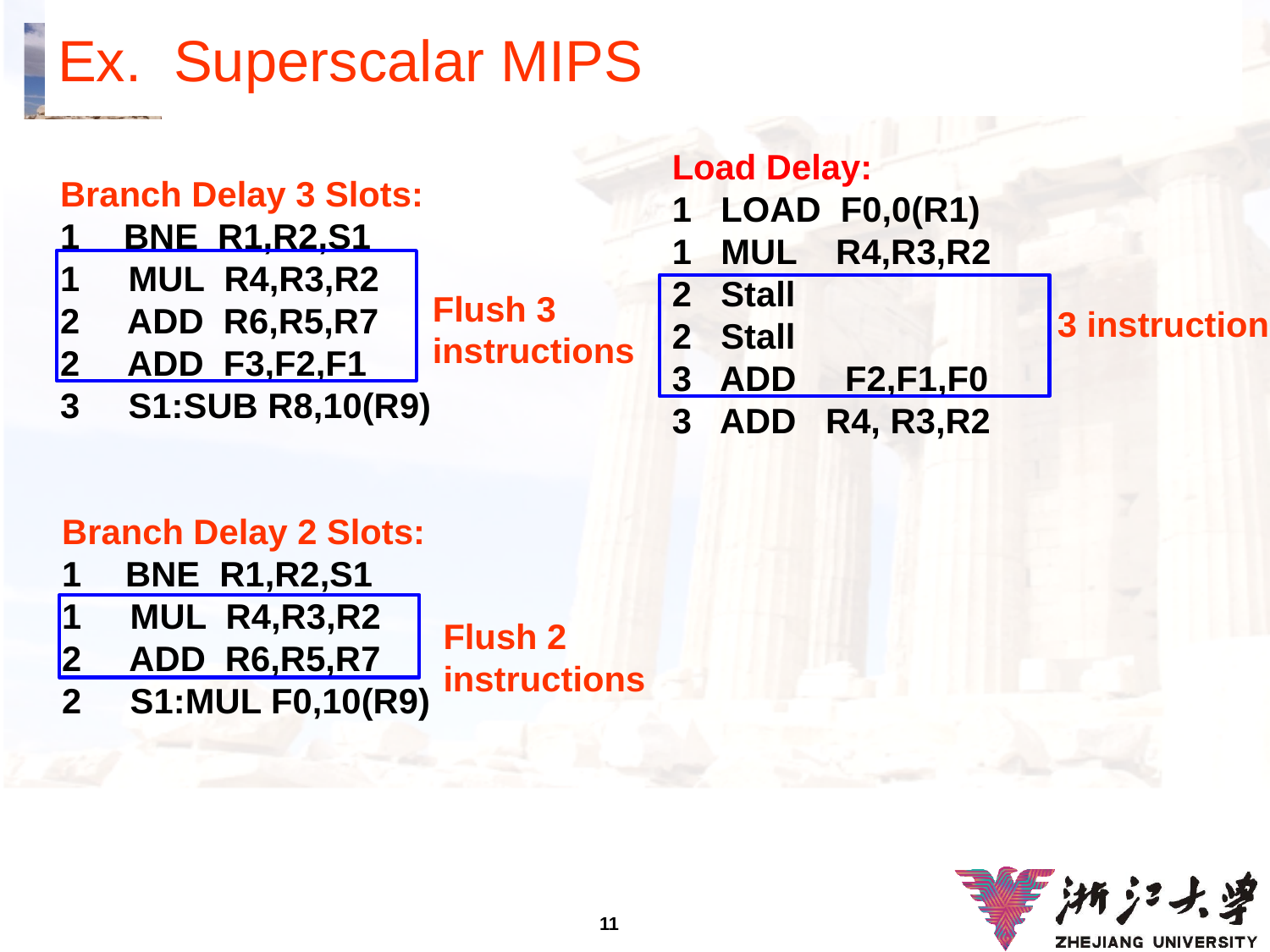

# Ex.  Superscalar MIPS
Load Delay:
1   LOAD  F0,0(R1)
1   MUL    R4,R3,R2
2   Stall
2   Stall
3   ADD     F2,F1,F0
3   ADD   R4, R3,R2

Branch Delay 3 Slots:
BNE  R1,R2,S1
1     MUL  R4,R3,R2
2     ADD  R6,R5,R7
2     ADD  F3,F2,F1
3     S1:SUB R8,10(R9)

Flush 3
instructions
 3 instruction
Branch Delay 2 Slots:
BNE  R1,R2,S1
1     MUL  R4,R3,R2
2     ADD  R6,R5,R7
2     S1:MUL F0,10(R9)

Flush 2
instructions